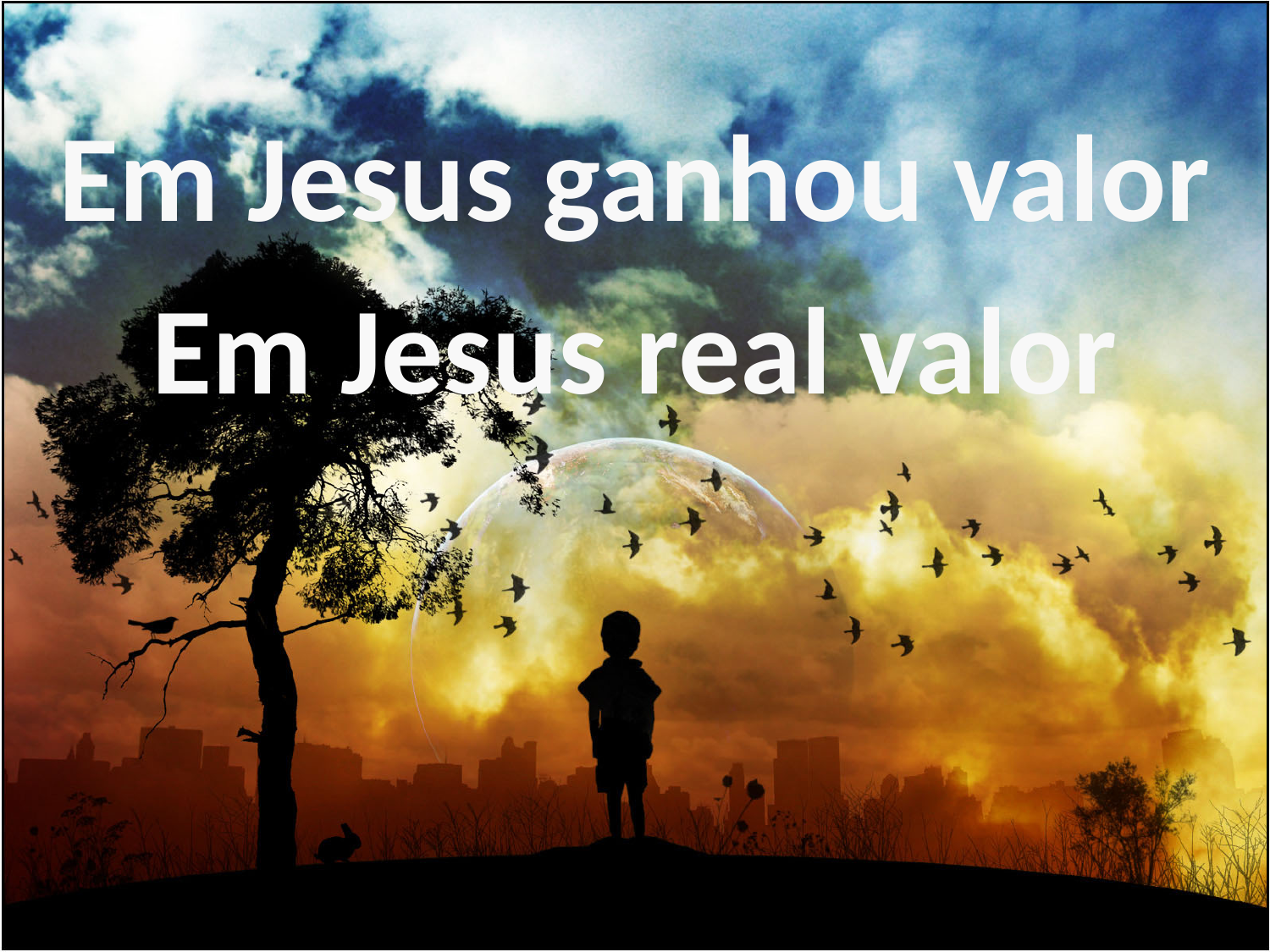

Em Jesus ganhou valor
Em Jesus real valor